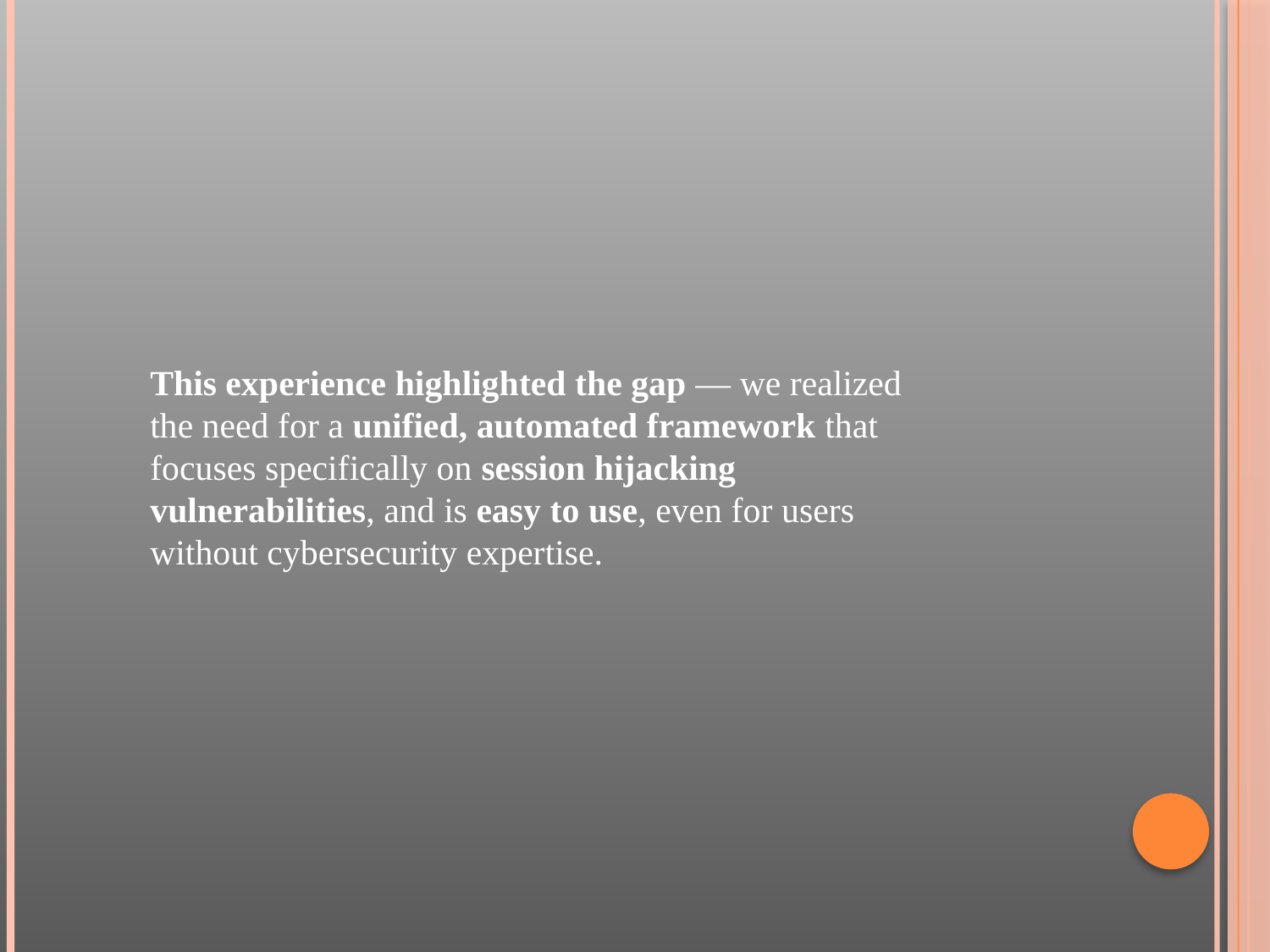

This experience highlighted the gap — we realized the need for a unified, automated framework that focuses specifically on session hijacking vulnerabilities, and is easy to use, even for users without cybersecurity expertise.